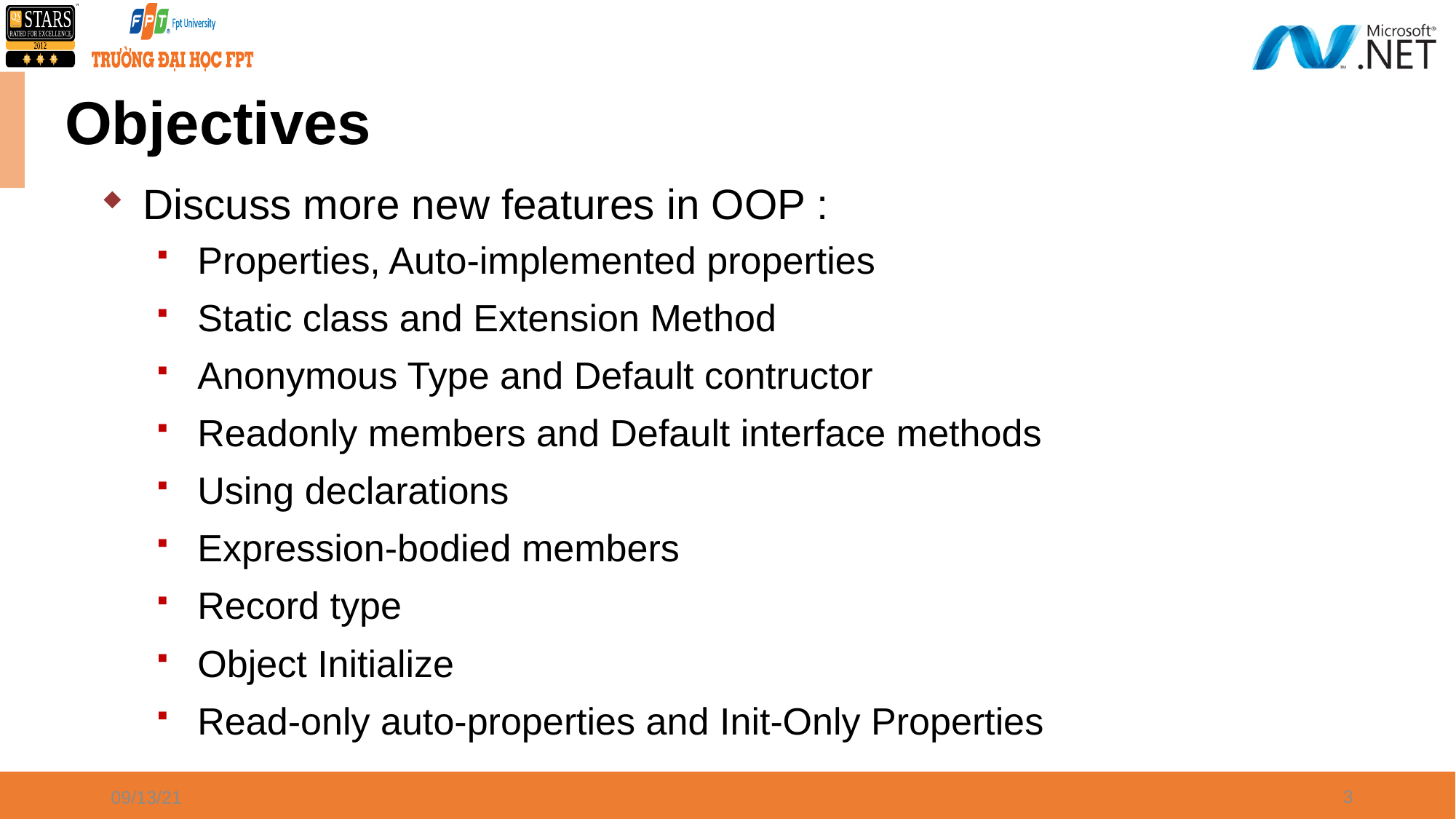

# Objectives
Discuss more new features in OOP :
Properties, Auto-implemented properties
Static class and Extension Method
Anonymous Type and Default contructor
Readonly members and Default interface methods
Using declarations
Expression-bodied members
Record type
Object Initialize
Read-only auto-properties and Init-Only Properties

3
09/13/21